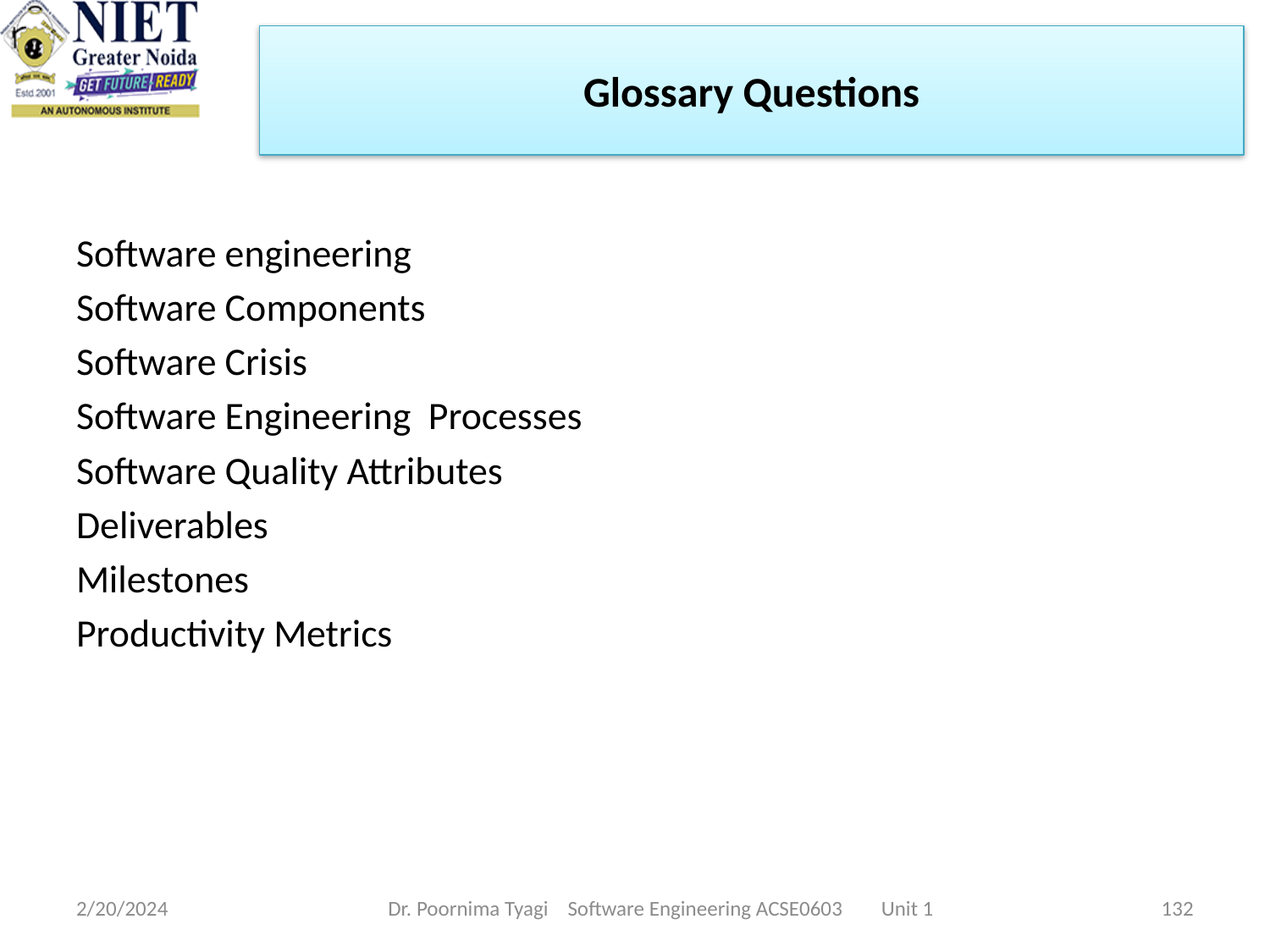

Glossary Questions
#
Software engineering
Software Components
Software Crisis
Software Engineering  Processes
Software Quality Attributes
Deliverables
Milestones
Productivity Metrics

2/20/2024
Dr. Poornima Tyagi    Software Engineering ACSE0603        Unit 1
132